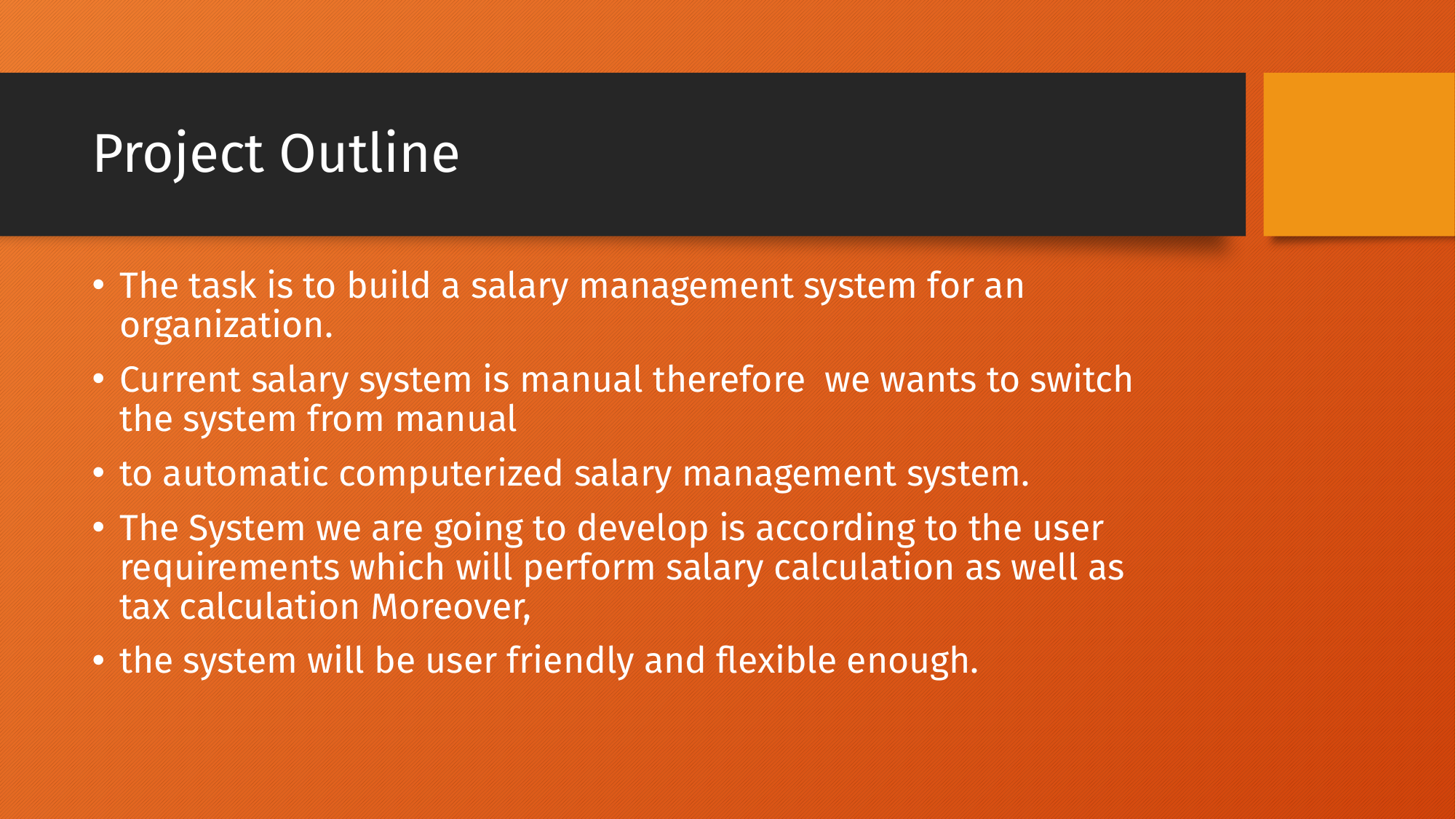

# Project Outline
The task is to build a salary management system for an organization.
Current salary system is manual therefore  we wants to switch the system from manual
to automatic computerized salary management system.
The System we are going to develop is according to the user requirements which will perform salary calculation as well as tax calculation Moreover,
the system will be user friendly and ﬂexible enough.